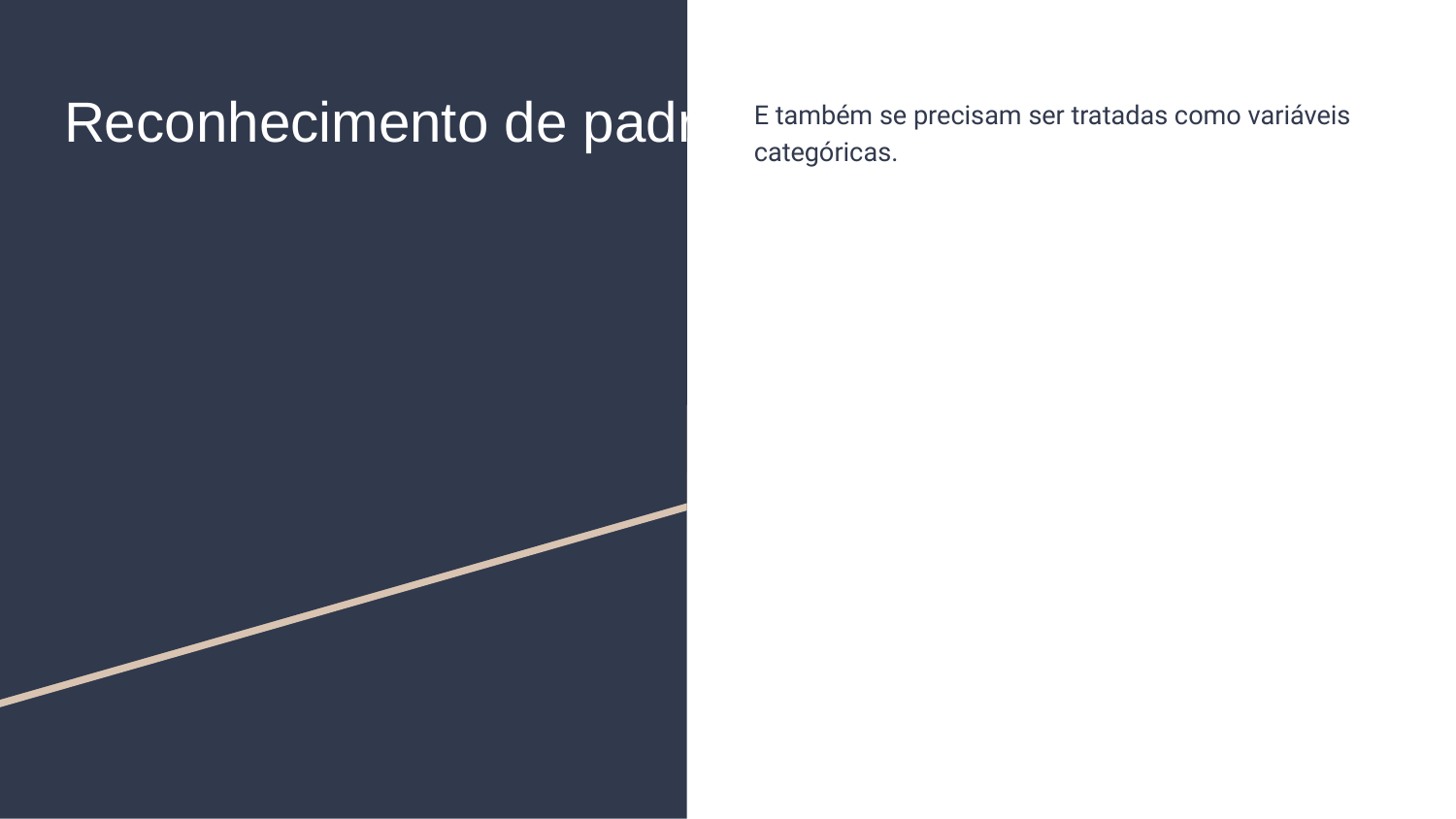

# Reconhecimento de padrões
E também se precisam ser tratadas como variáveis ​​categóricas.